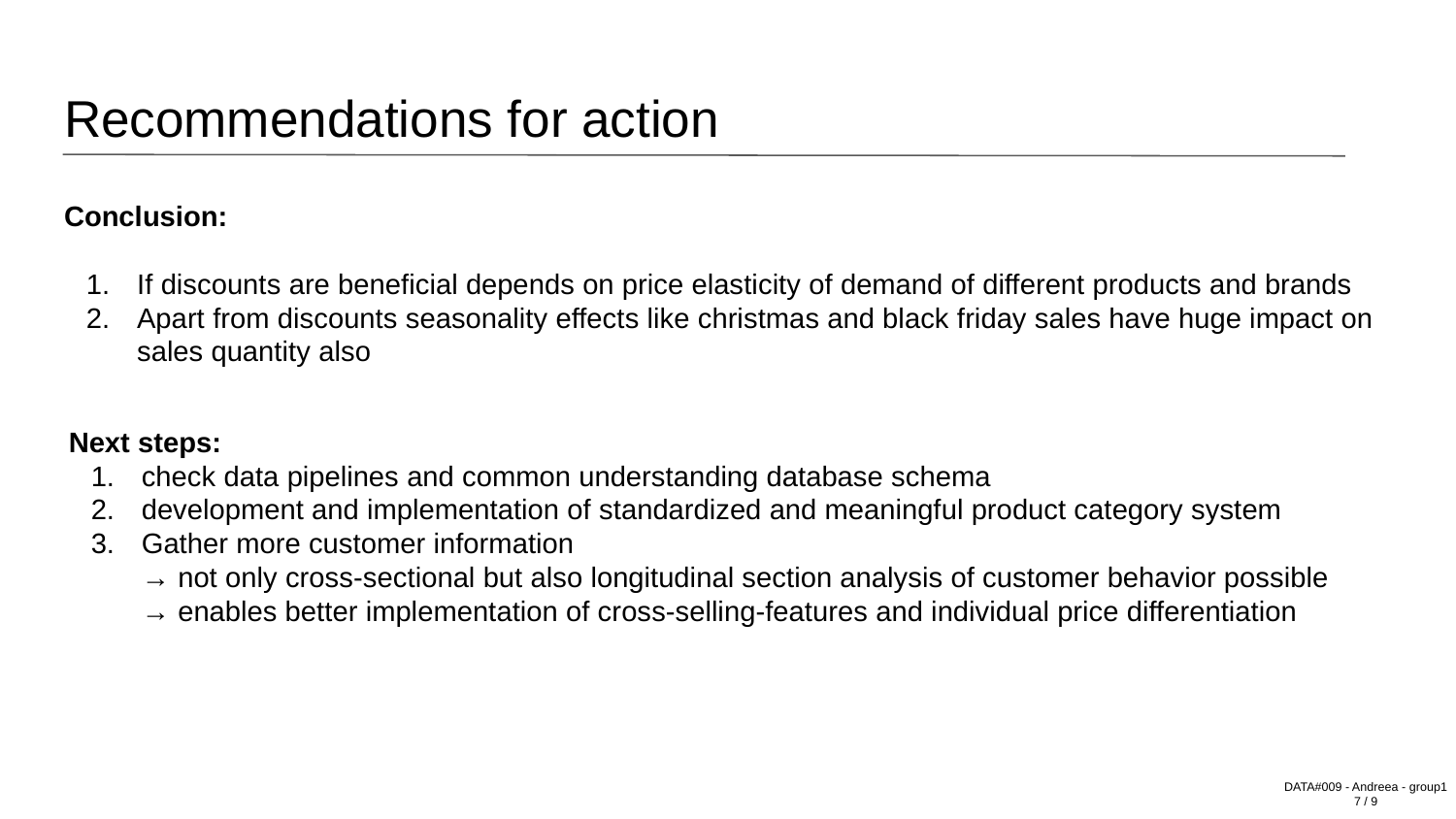

# Recommendations for action
Conclusion:

If discounts are beneficial depends on price elasticity of demand of different products and brands
Apart from discounts seasonality effects like christmas and black friday sales have huge impact on sales quantity also

Next steps:
check data pipelines and common understanding database schema
development and implementation of standardized and meaningful product category system
Gather more customer information
→ not only cross-sectional but also longitudinal section analysis of customer behavior possible
→ enables better implementation of cross-selling-features and individual price differentiation

DATA#009 - Andreea - group1
7 / 9